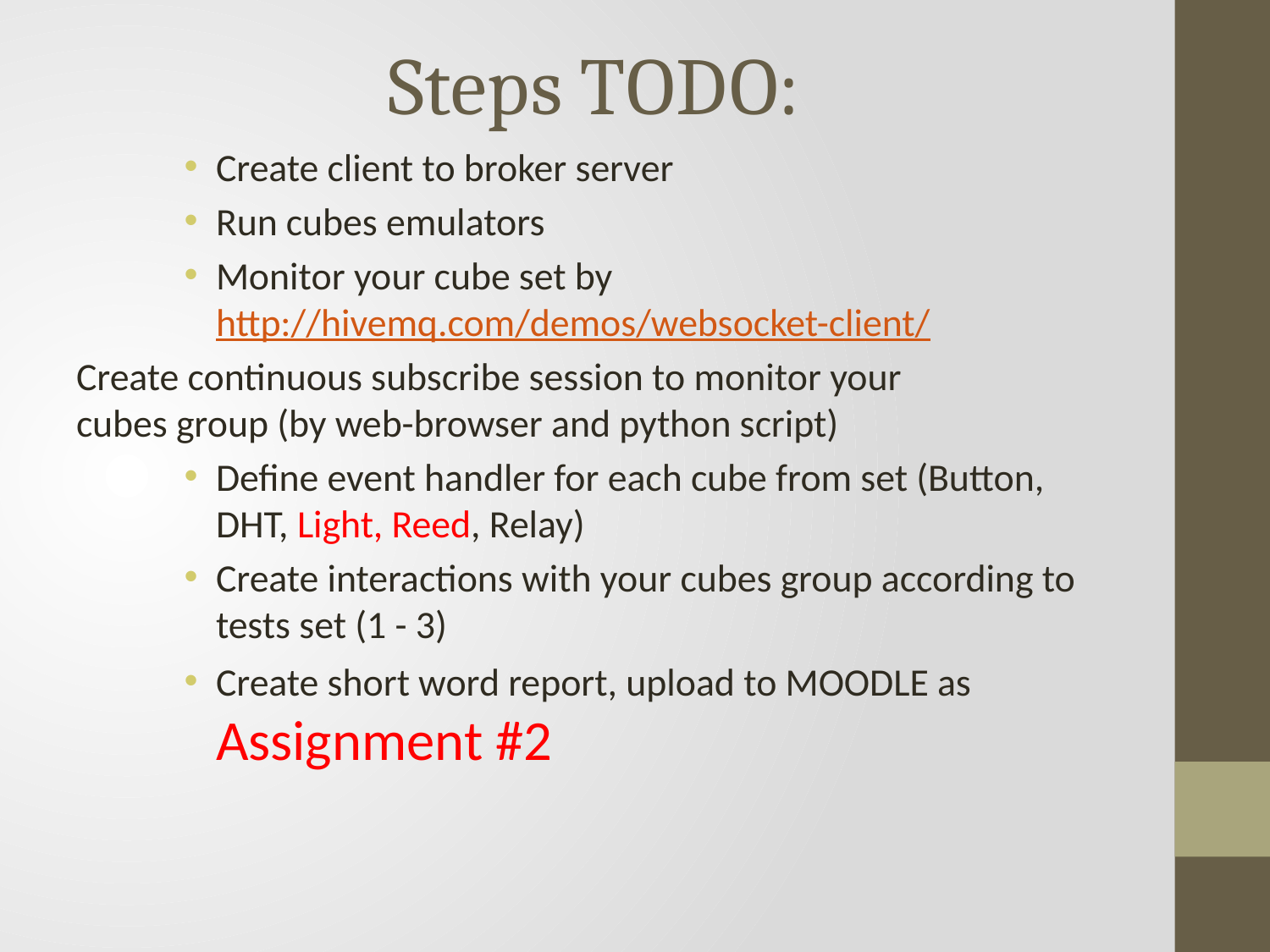

# Steps TODO:
Create client to broker server
Run cubes emulators
Monitor your cube set by http://hivemq.com/demos/websocket-client/
	 Create continuous subscribe session to monitor your cubes group (by web-browser and python script)
Define event handler for each cube from set (Button, DHT, Light, Reed, Relay)
Create interactions with your cubes group according to tests set (1 - 3)
Create short word report, upload to MOODLE as Assignment #2